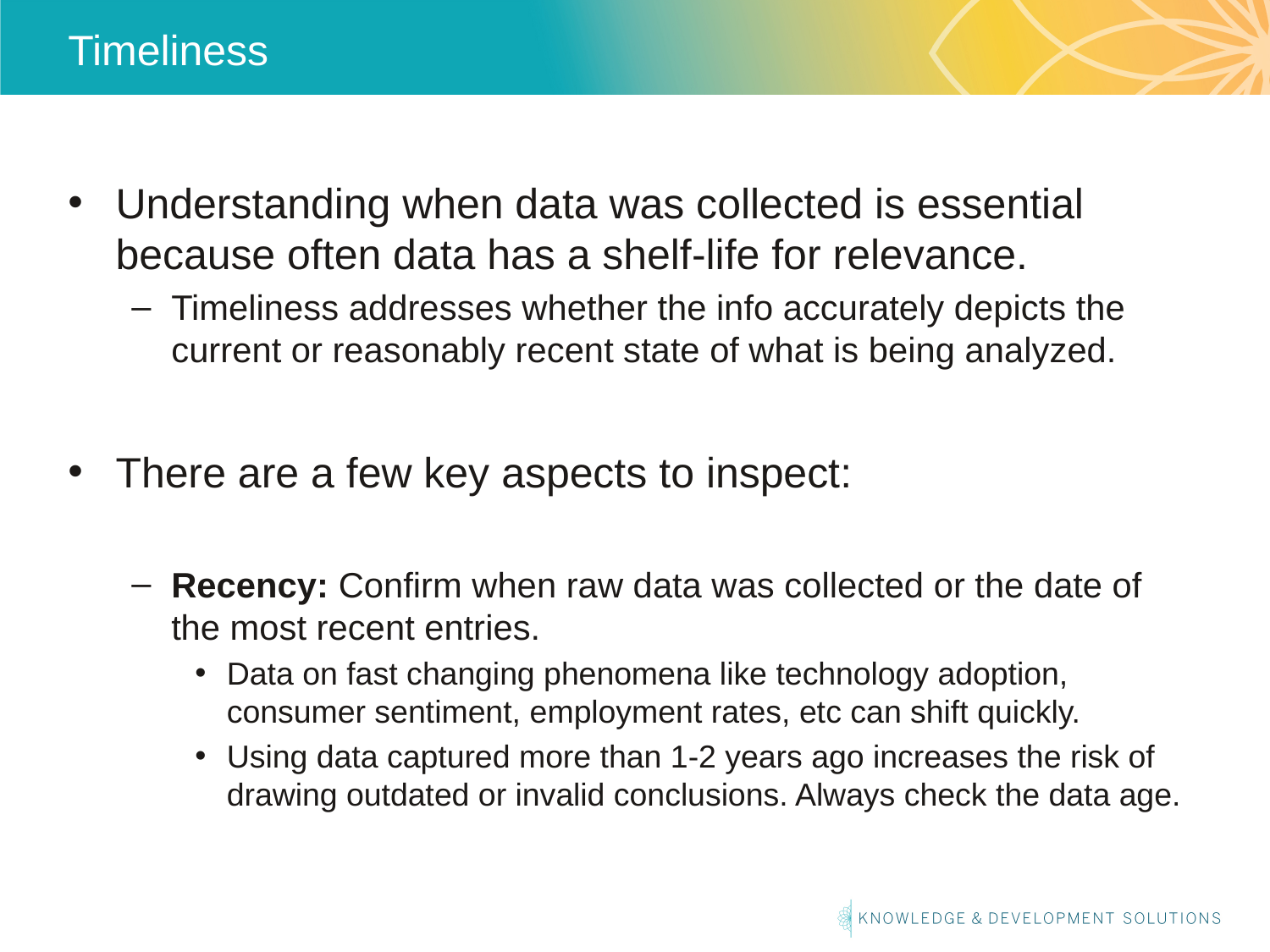

# Timeliness
Understanding when data was collected is essential because often data has a shelf-life for relevance.
Timeliness addresses whether the info accurately depicts the current or reasonably recent state of what is being analyzed.

There are a few key aspects to inspect:

Recency: Confirm when raw data was collected or the date of the most recent entries.
Data on fast changing phenomena like technology adoption, consumer sentiment, employment rates, etc can shift quickly.
Using data captured more than 1-2 years ago increases the risk of drawing outdated or invalid conclusions. Always check the data age.